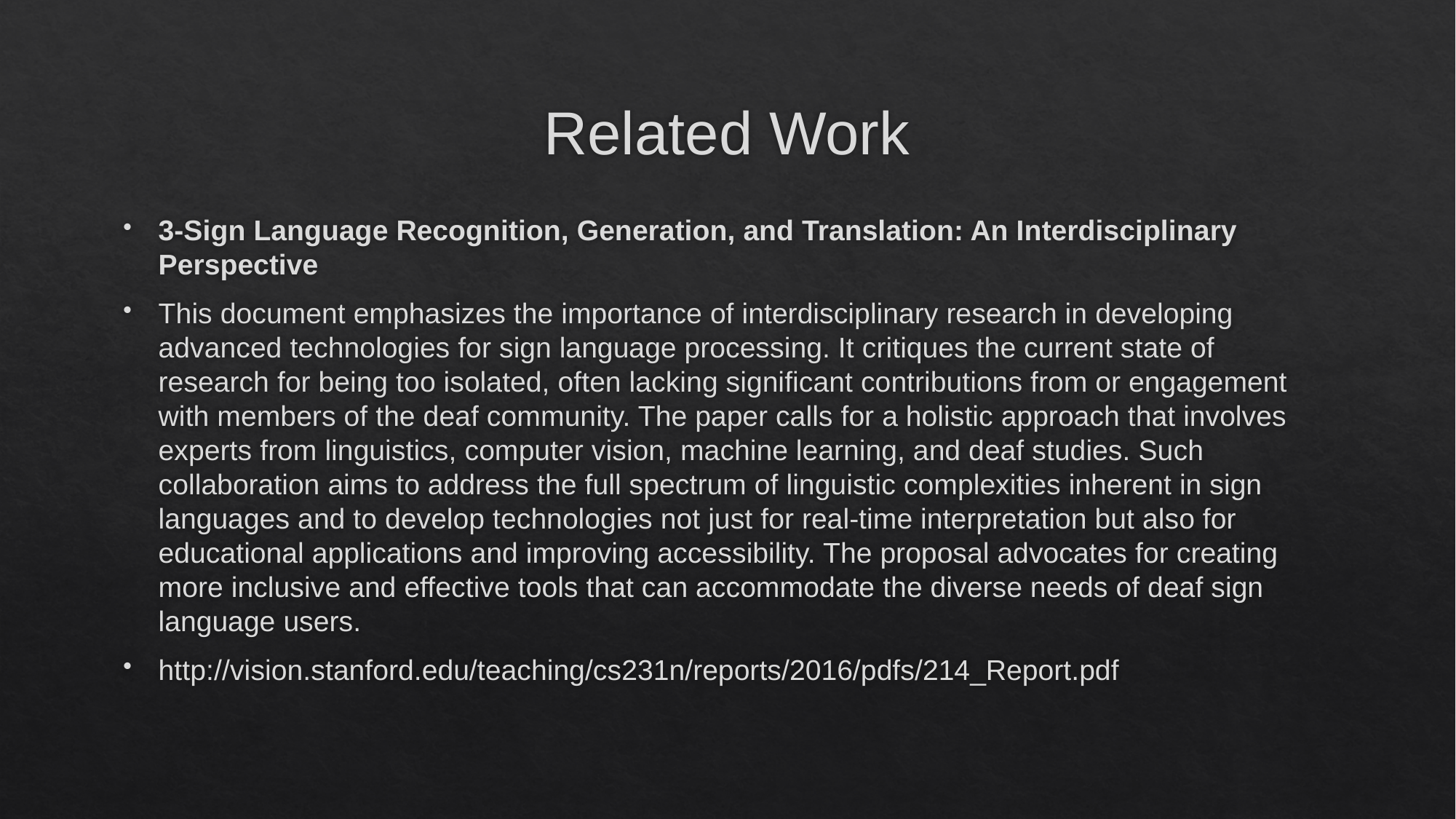

# Related Work
3-Sign Language Recognition, Generation, and Translation: An Interdisciplinary Perspective
This document emphasizes the importance of interdisciplinary research in developing advanced technologies for sign language processing. It critiques the current state of research for being too isolated, often lacking significant contributions from or engagement with members of the deaf community. The paper calls for a holistic approach that involves experts from linguistics, computer vision, machine learning, and deaf studies. Such collaboration aims to address the full spectrum of linguistic complexities inherent in sign languages and to develop technologies not just for real-time interpretation but also for educational applications and improving accessibility. The proposal advocates for creating more inclusive and effective tools that can accommodate the diverse needs of deaf sign language users.
http://vision.stanford.edu/teaching/cs231n/reports/2016/pdfs/214_Report.pdf